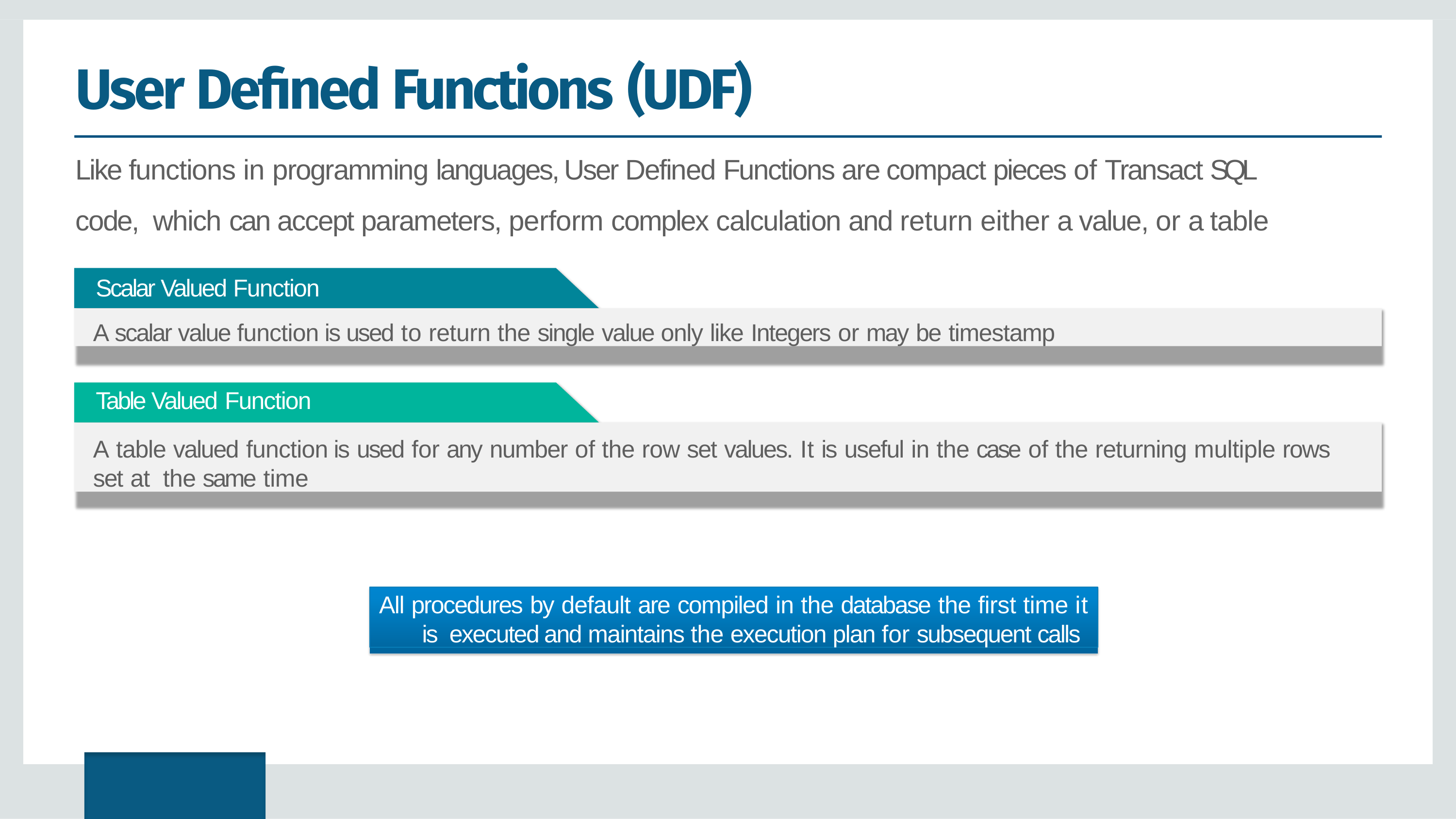

# User Defined Functions (UDF)
Like functions in programming languages, User Defined Functions are compact pieces of Transact SQL code,  which can accept parameters, perform complex calculation and return either a value, or a table

Scalar Valued Function

A scalar value function is used to return the single value only like Integers or may be timestamp

Table Valued Function
A table valued function is used for any number of the row set values. It is useful in the case of the returning multiple rows set at  the same time

All procedures by default are compiled in the database the first time it is  executed and maintains the execution plan for subsequent calls